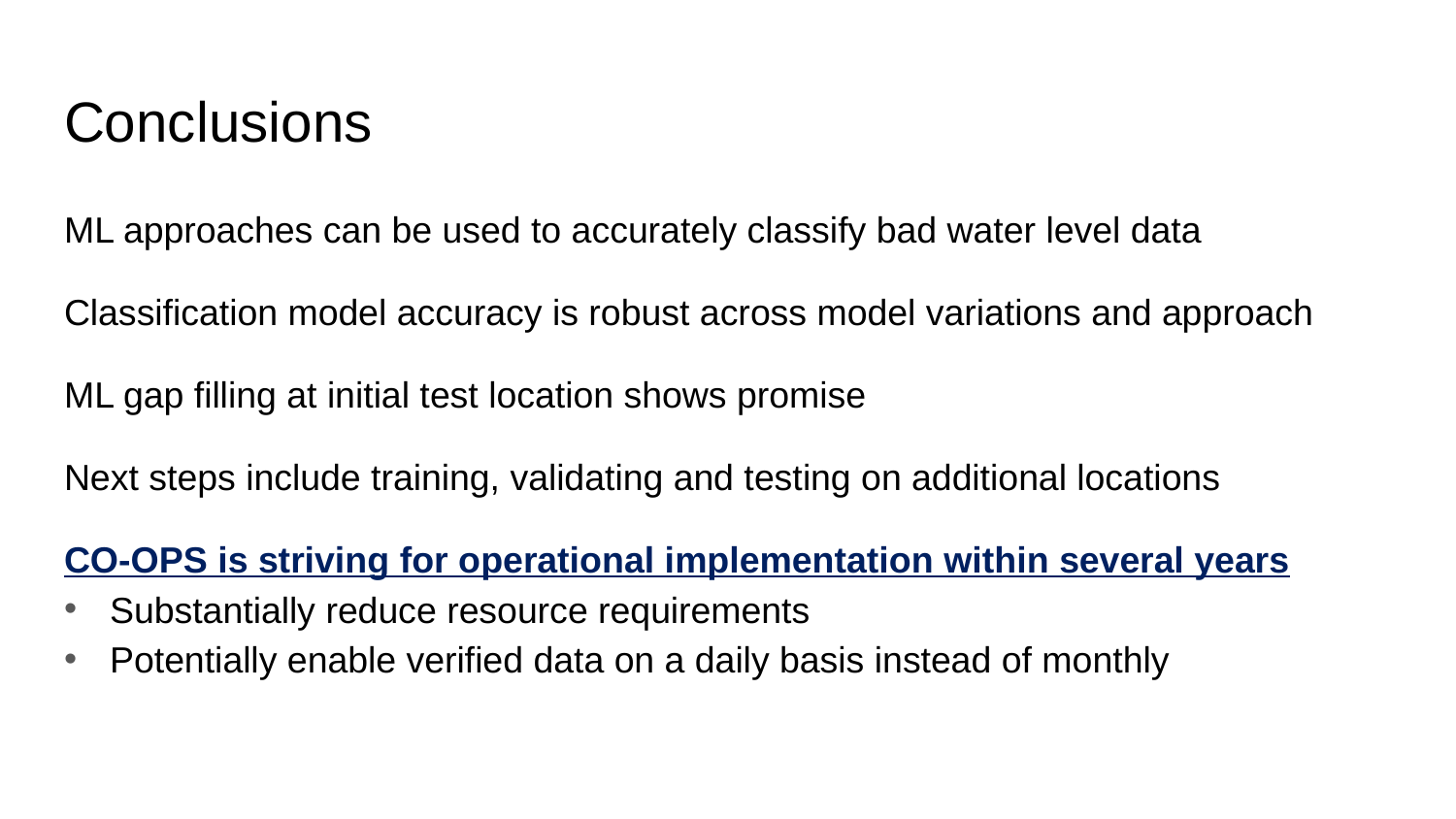

# Conclusions
ML approaches can be used to accurately classify bad water level data
Classification model accuracy is robust across model variations and approach
ML gap filling at initial test location shows promise
Next steps include training, validating and testing on additional locations
CO-OPS is striving for operational implementation within several years
Substantially reduce resource requirements
Potentially enable verified data on a daily basis instead of monthly